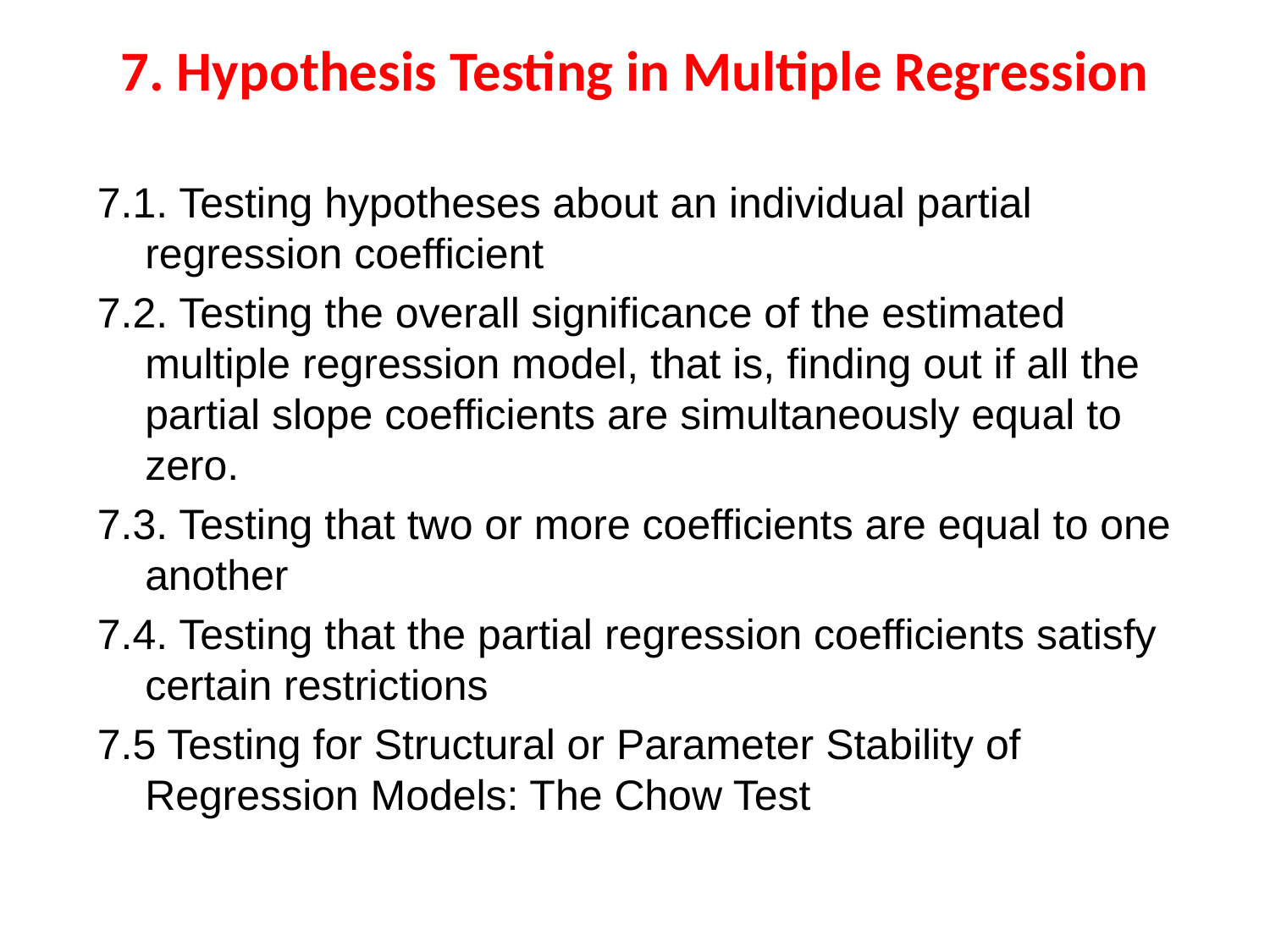

# 7. Hypothesis Testing in Multiple Regression
7.1. Testing hypotheses about an individual partial regression coefficient
7.2. Testing the overall significance of the estimated multiple regression model, that is, finding out if all the partial slope coefficients are simultaneously equal to zero.
7.3. Testing that two or more coefficients are equal to one another
7.4. Testing that the partial regression coefficients satisfy certain restrictions
7.5 Testing for Structural or Parameter Stability of Regression Models: The Chow Test